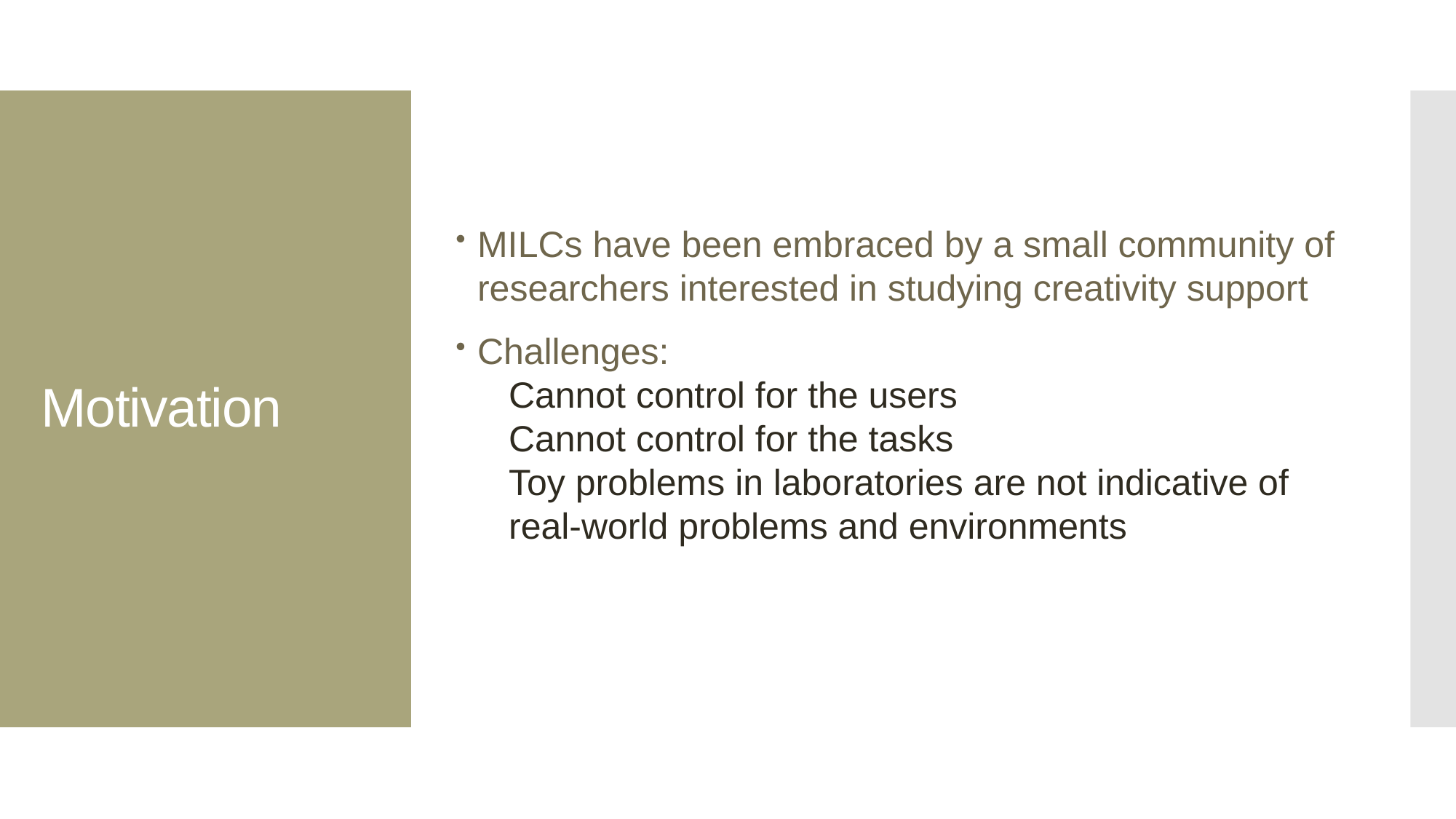

Motivation
MILCs have been embraced by a small community of 	researchers interested in studying creativity support
Challenges:
Cannot control for the users
Cannot control for the tasks
Toy problems in laboratories are not indicative of real-world problems and environments